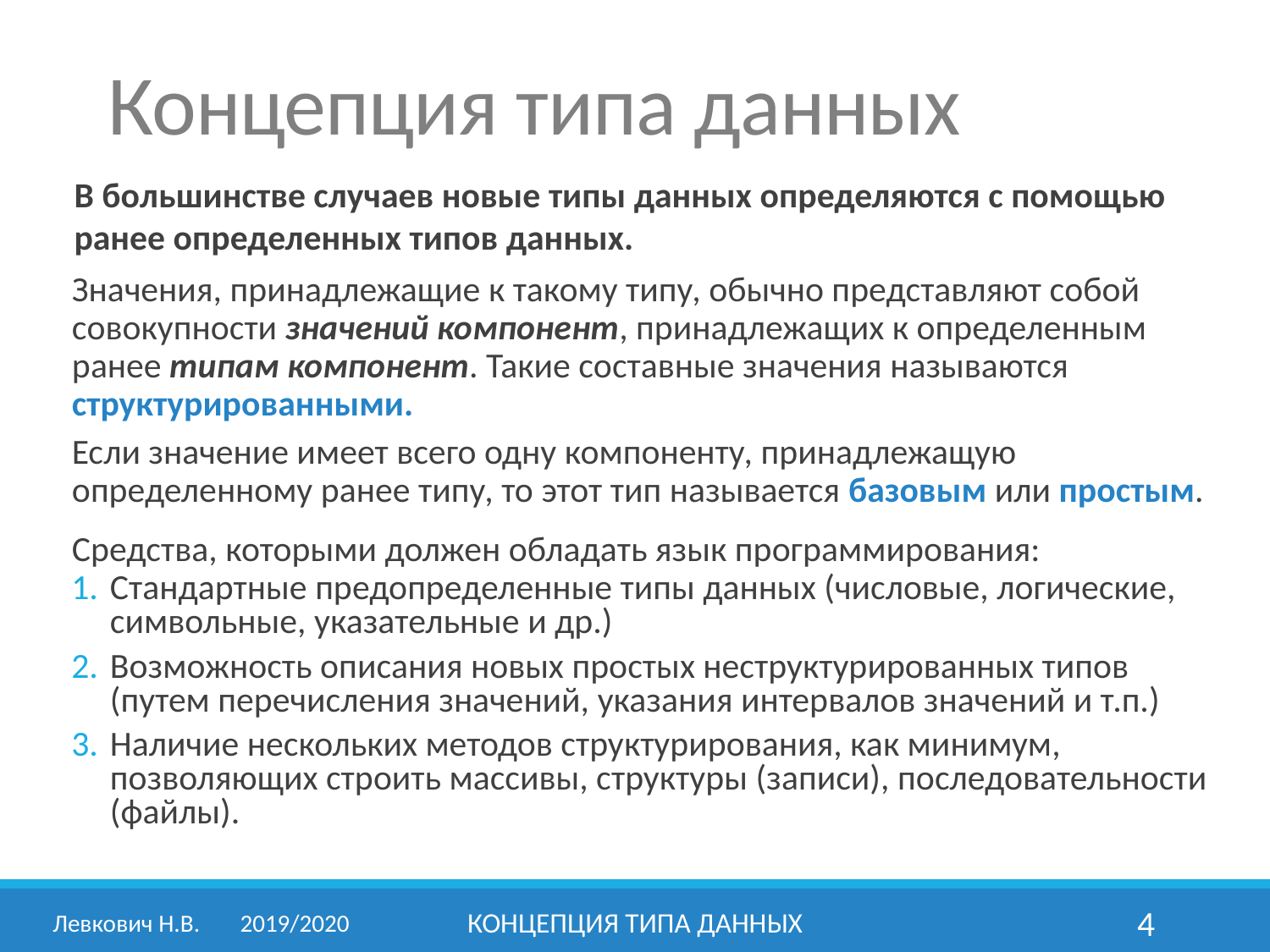

Концепция типа данных
В большинстве случаев новые типы данных определяются с помощью ранее определенных типов данных.
Значения, принадлежащие к такому типу, обычно представляют собой совокупности значений компонент, принадлежащих к определенным ранее типам компонент. Такие составные значения называются структурированными.
Если значение имеет всего одну компоненту, принадлежащую определенному ранее типу, то этот тип называется базовым или простым.
Средства, которыми должен обладать язык программирования:
Стандартные предопределенные типы данных (числовые, логические, символьные, указательные и др.)
Возможность описания новых простых неструктурированных типов (путем перечисления значений, указания интервалов значений и т.п.)
Наличие нескольких методов структурирования, как минимум, позволяющих строить массивы, структуры (записи), последовательности (файлы).
Левкович Н.В.	2019/2020
Концепция типа данных
4